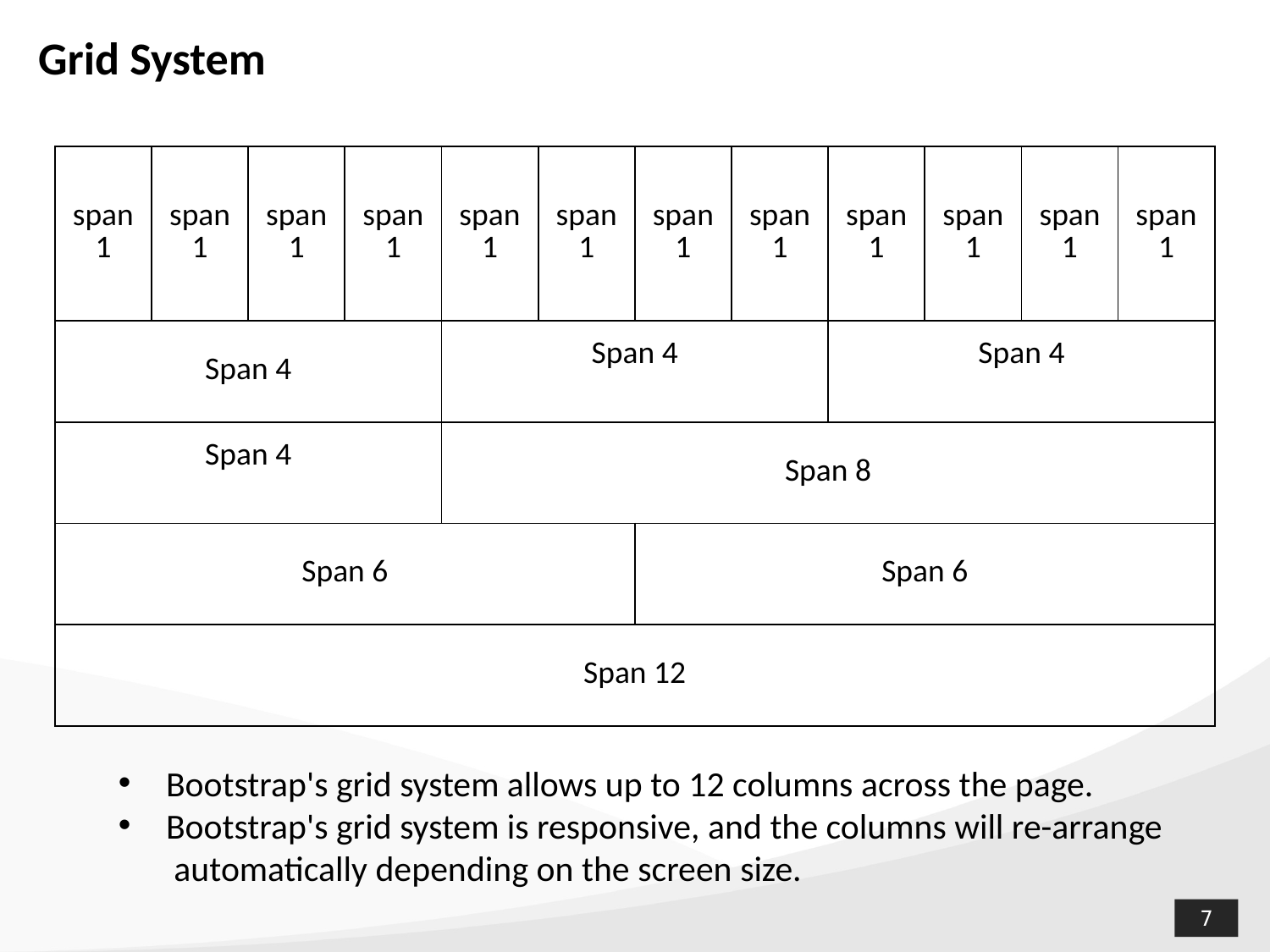

# Grid System
| span1 | span1 | span1 | span1 | span1 | span1 | span1 | span1 | span1 | span1 | span1 | span1 |
| --- | --- | --- | --- | --- | --- | --- | --- | --- | --- | --- | --- |
| Span 4 |  |  |  | Span 4 |  |  |  | Span 4 |  |  |  |
| Span 4 |  |  |  | Span 8 |  |  |  |  |  |  |  |
| Span 6 |  |  |  |  |  | Span 6 |  |  |  |  |  |
| Span 12 |  |  |  |  |  |  |  |  |  |  |  |
Bootstrap's grid system allows up to 12 columns across the page.
Bootstrap's grid system is responsive, and the columns will re-arrange
 automatically depending on the screen size.